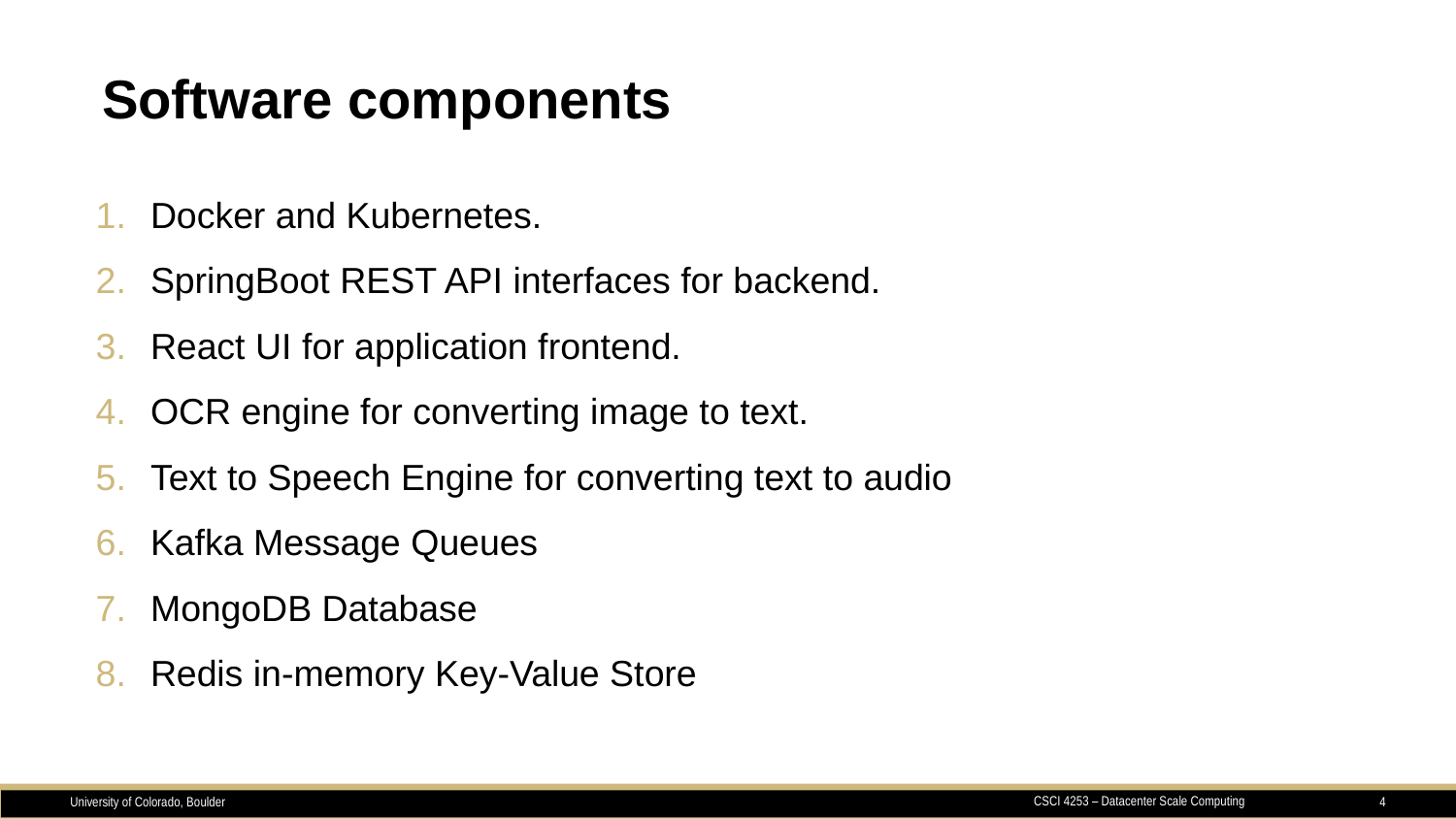

# Software components
Docker and Kubernetes.
SpringBoot REST API interfaces for backend.
React UI for application frontend.
OCR engine for converting image to text.
Text to Speech Engine for converting text to audio
Kafka Message Queues
MongoDB Database
Redis in-memory Key-Value Store